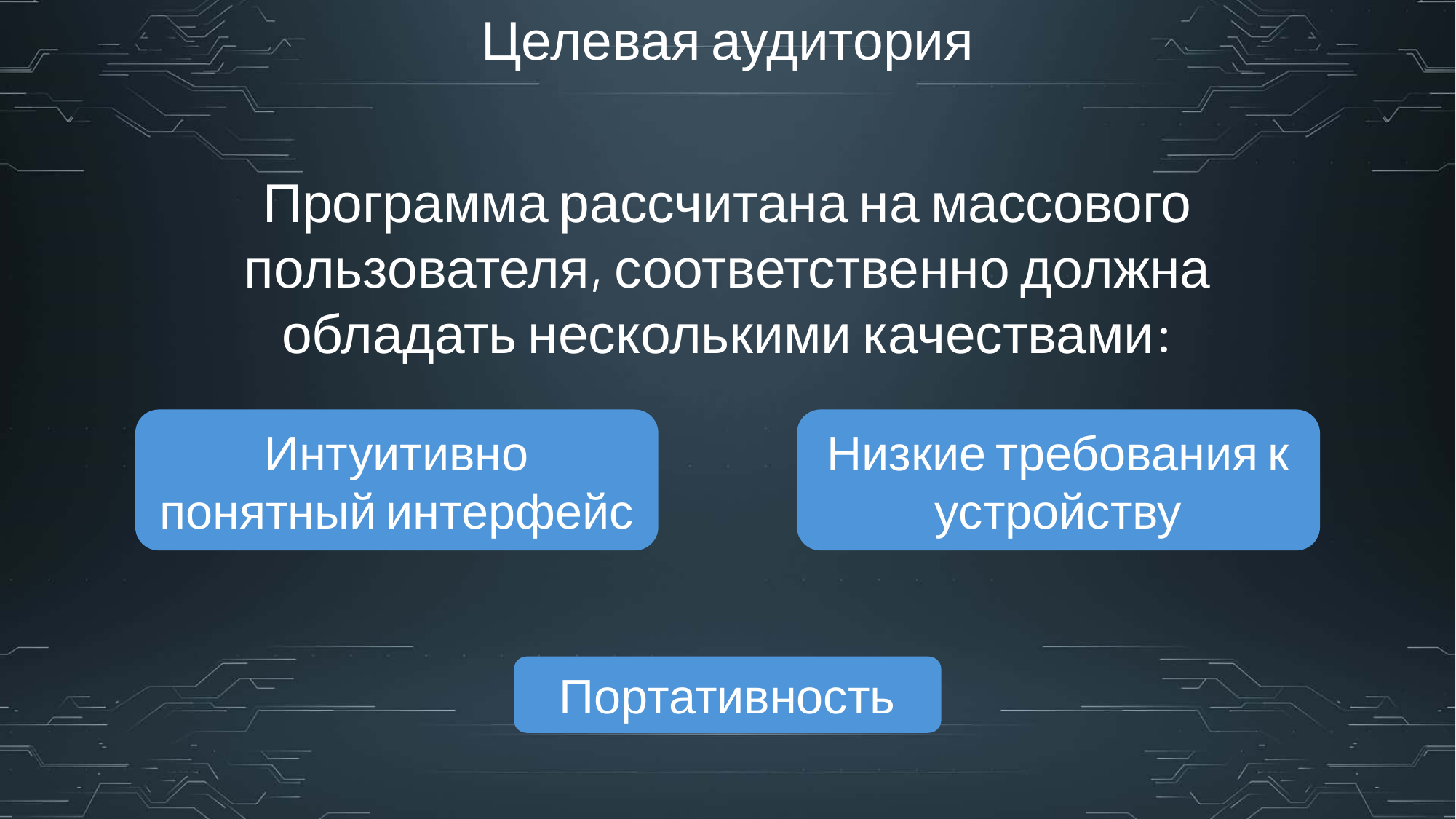

Целевая аудитория
Программа рассчитана на массового пользователя, соответственно должна обладать несколькими качествами:
Интуитивно понятный интерфейс
Низкие требования к устройству
Портативность